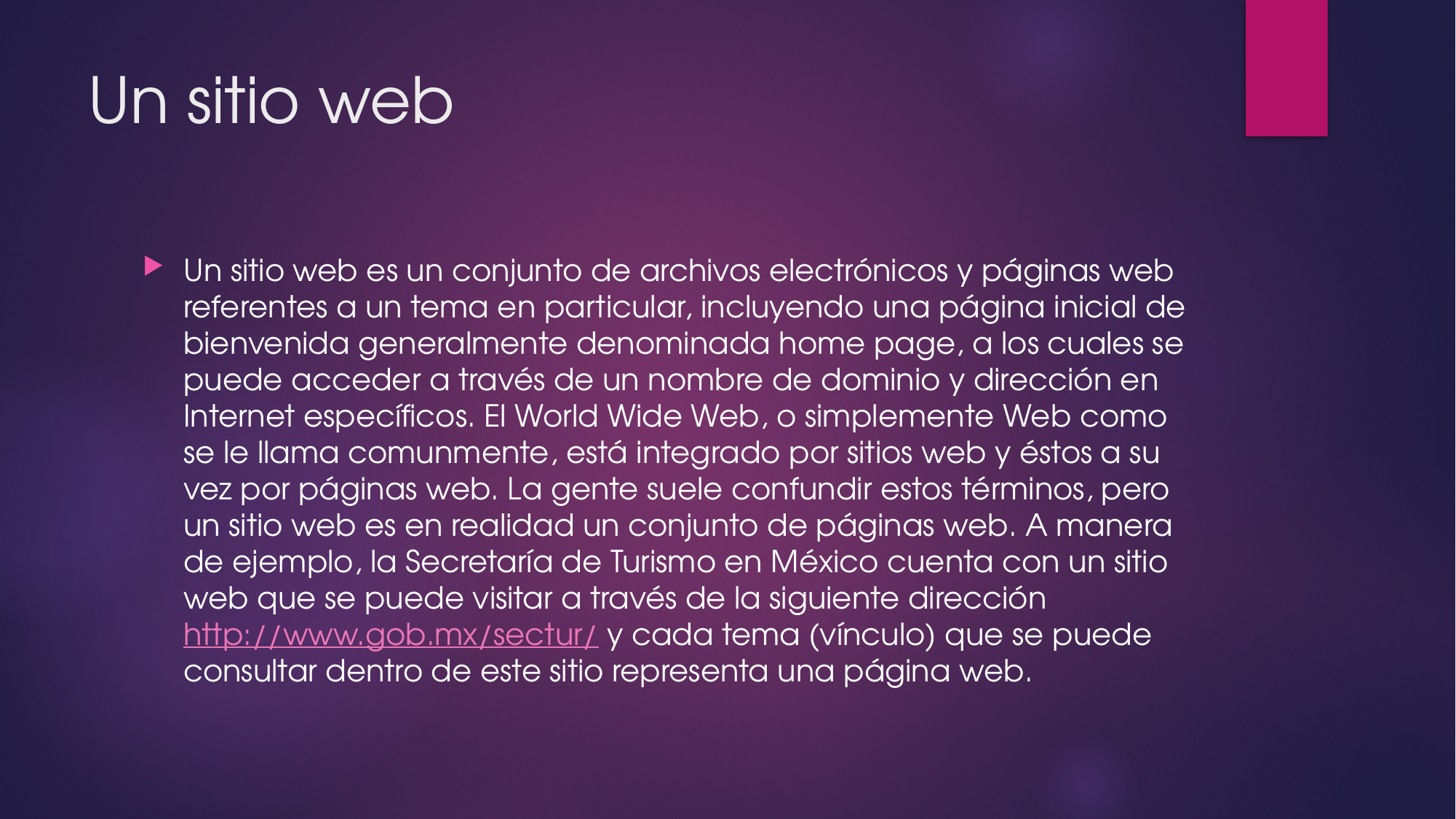

# Un sitio web
Un sitio web es un conjunto de archivos electrónicos y páginas web referentes a un tema en particular, incluyendo una página inicial de bienvenida generalmente denominada home page, a los cuales se puede acceder a través de un nombre de dominio y dirección en Internet específicos. El World Wide Web, o simplemente Web como se le llama comunmente, está integrado por sitios web y éstos a su vez por páginas web. La gente suele confundir estos términos, pero un sitio web es en realidad un conjunto de páginas web. A manera de ejemplo, la Secretaría de Turismo en México cuenta con un sitio web que se puede visitar a través de la siguiente dirección http://www.gob.mx/sectur/ y cada tema (vínculo) que se puede consultar dentro de este sitio representa una página web.